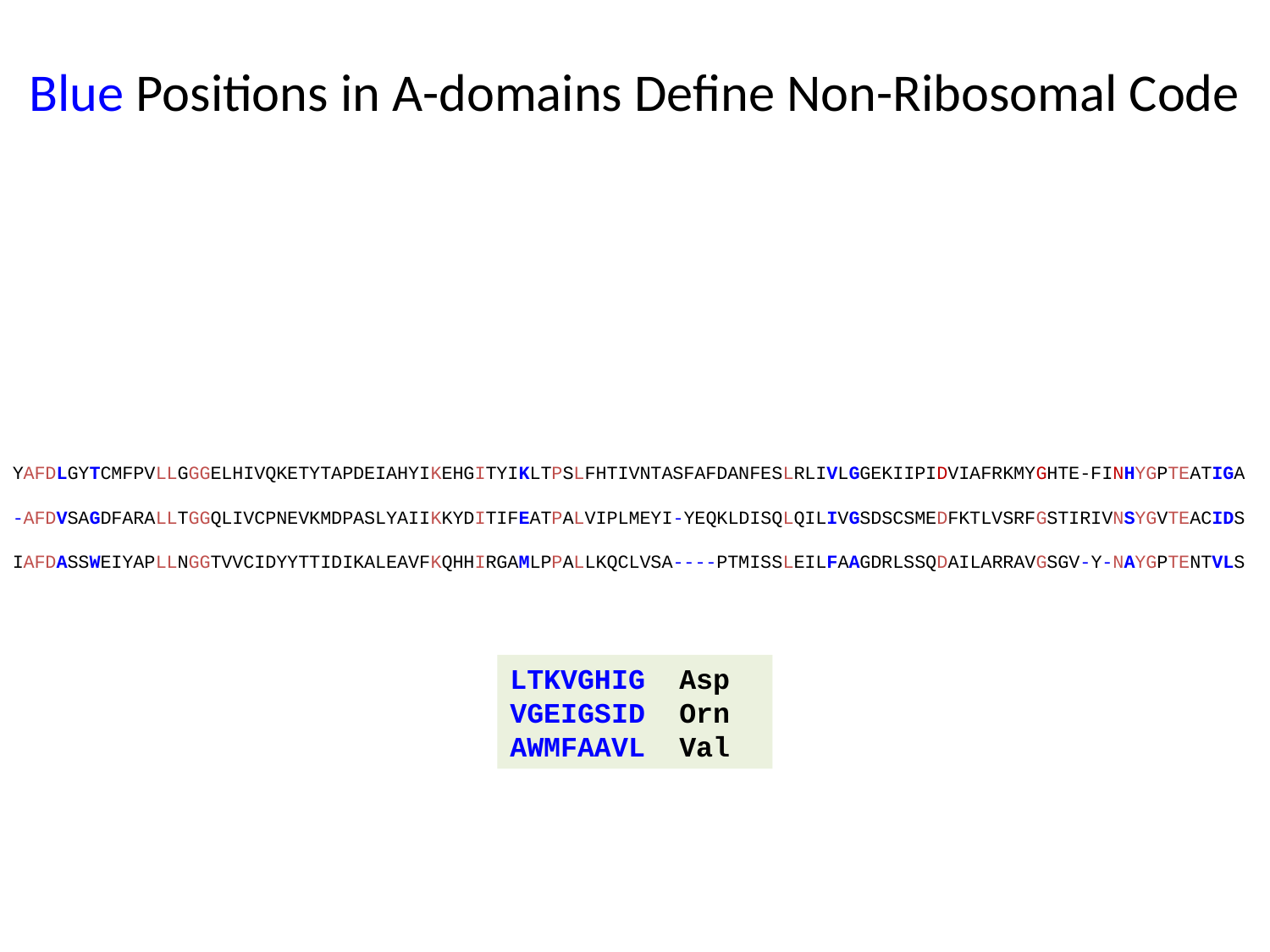

# Blue Positions in A-domains Define Non-Ribosomal Code
YAFDLGYTCMFPVLLGGGELHIVQKETYTAPDEIAHYIKEHGITYIKLTPSLFHTIVNTASFAFDANFESLRLIVLGGEKIIPIDVIAFRKMYGHTE-FINHYGPTEATIGA

-AFDVSAGDFARALLTGGQLIVCPNEVKMDPASLYAIIKKYDITIFEATPALVIPLMEYI-YEQKLDISQLQILIVGSDSCSMEDFKTLVSRFGSTIRIVNSYGVTEACIDS

IAFDASSWEIYAPLLNGGTVVCIDYYTTIDIKALEAVFKQHHIRGAMLPPALLKQCLVSA----PTMISSLEILFAAGDRLSSQDAILARRAVGSGV-Y-NAYGPTENTVLS
LTKVGHIG  Asp
VGEIGSID  Orn
AWMFAAVL  Val